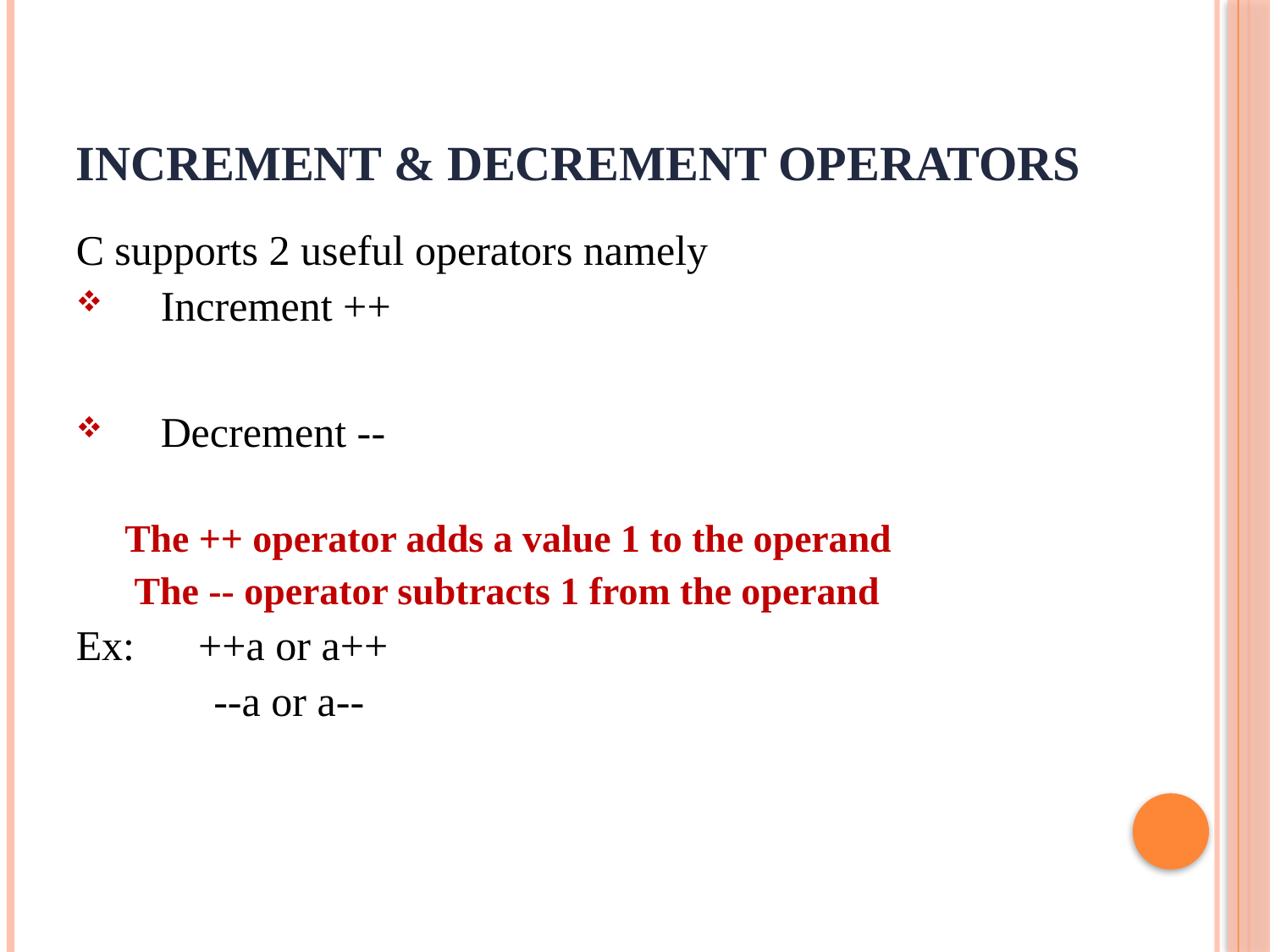

# Increment & Decrement Operators
C supports 2 useful operators namely
Increment ++

Decrement --

     The ++ operator adds a value 1 to the operand
      The -- operator subtracts 1 from the operand
Ex:      ++a or a++
             --a or a--